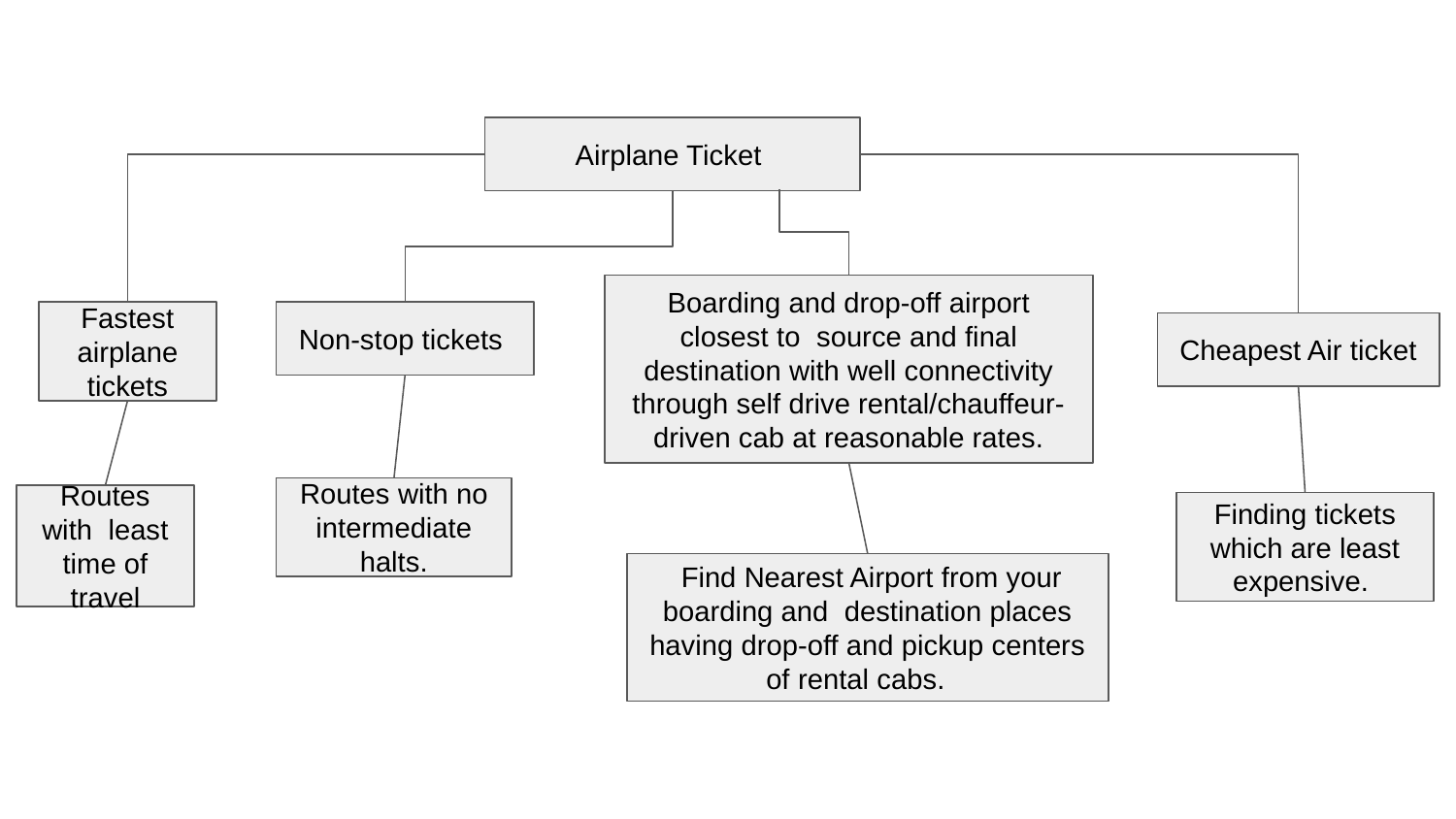

Airplane Ticket

Boarding and drop-off airport closest to  source and final destination with well connectivity through self drive rental/chauffeur-driven cab at reasonable rates.

Fastest airplane tickets
Non-stop tickets
Cheapest Air ticket
Routes with no intermediate halts.
Routes with  least time of travel
Finding tickets which are least expensive.
 Find Nearest Airport from your boarding and  destination places having drop-off and pickup centers of rental cabs.